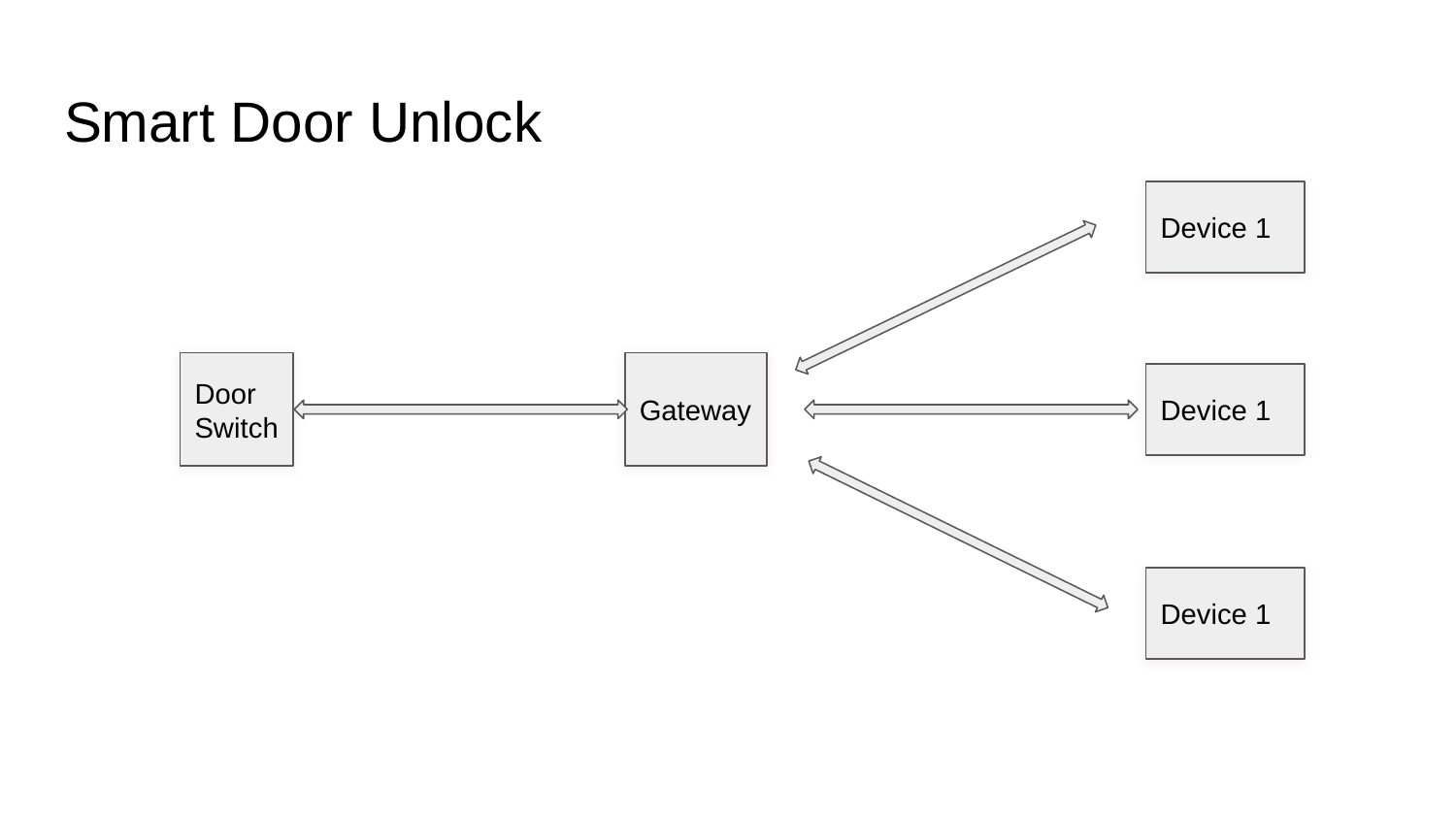

# Smart Door Unlock
Device 1
Door Switch
Gateway
Device 1
Device 1